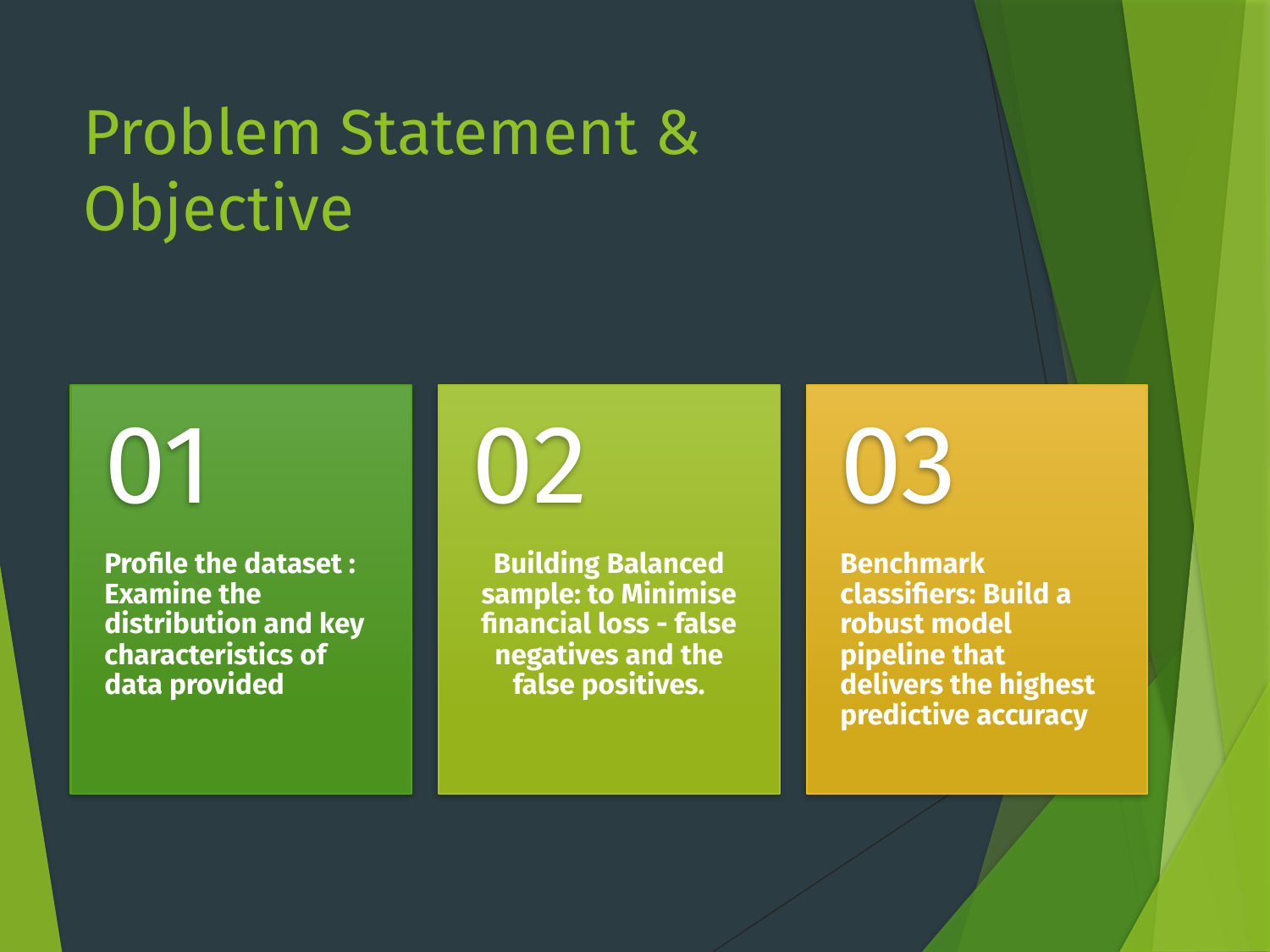

# Problem Statement & Objective
Profile the dataset : Examine the distribution and key characteristics of data provided
01
Building Balanced sample: to Minimise financial loss - false negatives and the false positives.
02
Benchmark classifiers: Build a robust model pipeline that delivers the highest predictive accuracy
03